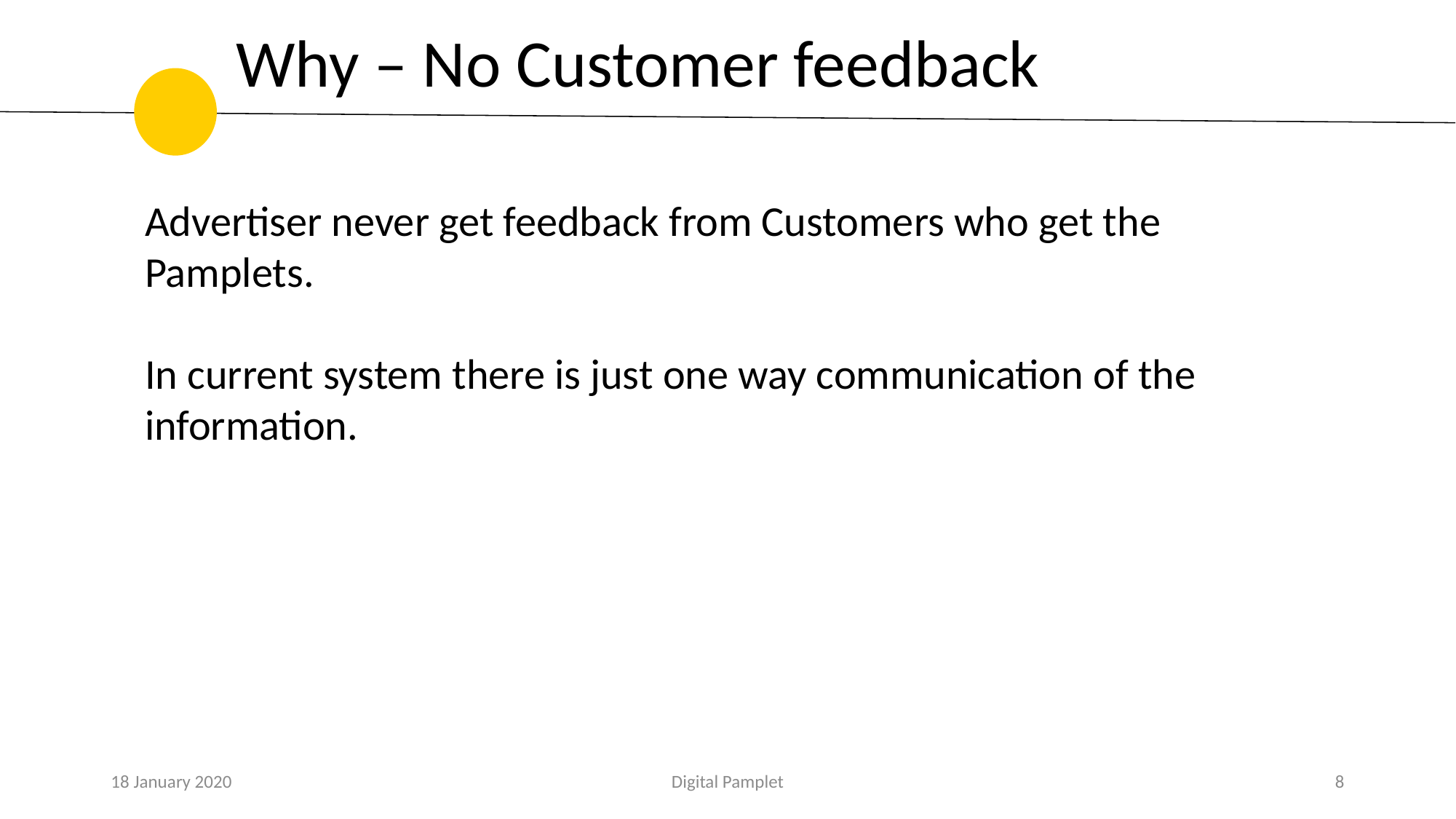

Why – No Customer feedback
Advertiser never get feedback from Customers who get the Pamplets.

In current system there is just one way communication of the information.

18 January 2020
Digital Pamplet
8